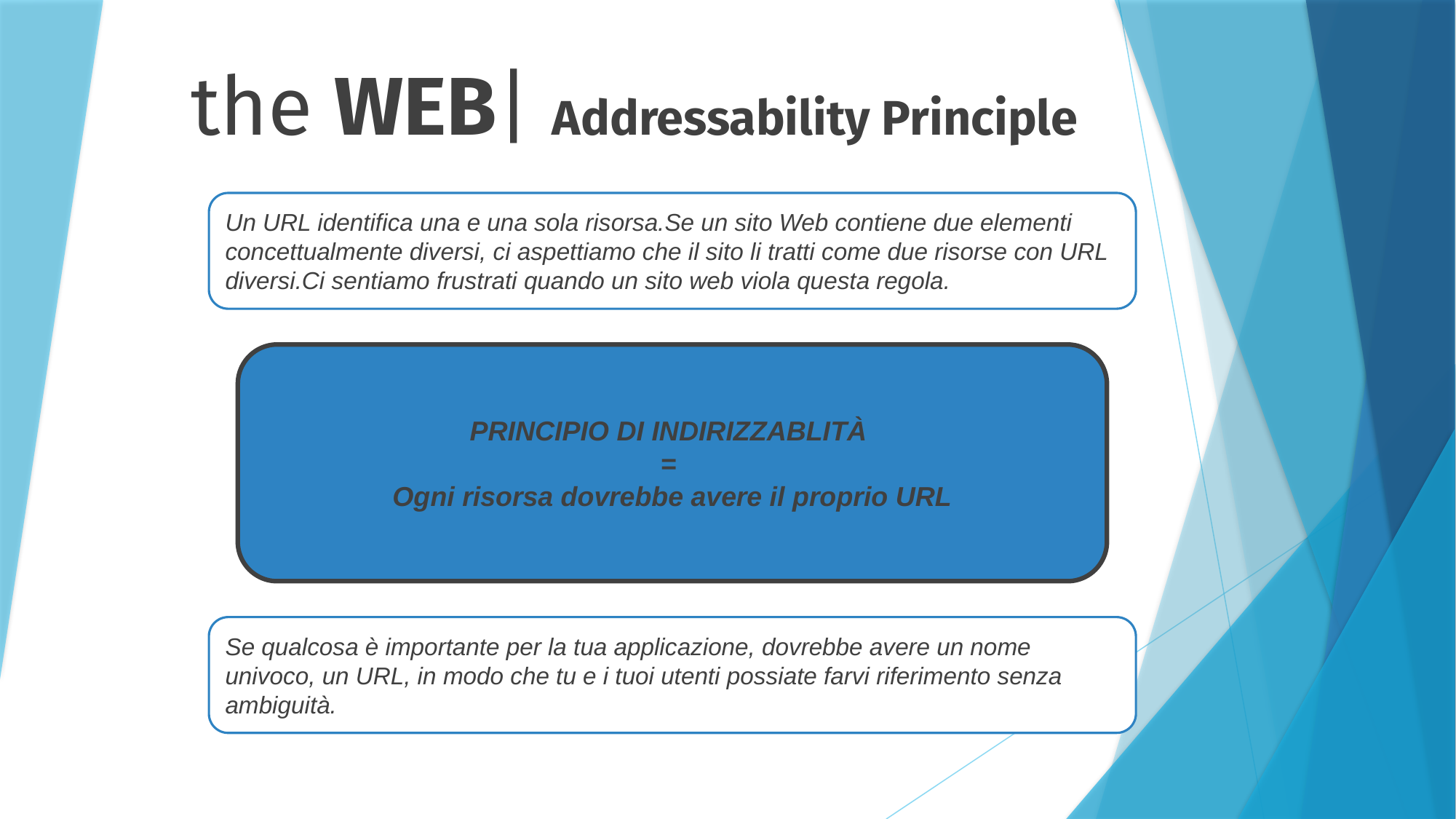

# the WEB| Addressability Principle
Un URL identifica una e una sola risorsa.Se un sito Web contiene due elementi concettualmente diversi, ci aspettiamo che il sito li tratti come due risorse con URL diversi.Ci sentiamo frustrati quando un sito web viola questa regola.
PRINCIPIO DI INDIRIZZABLITÀ
=
Ogni risorsa dovrebbe avere il proprio URL
Se qualcosa è importante per la tua applicazione, dovrebbe avere un nome univoco, un URL, in modo che tu e i tuoi utenti possiate farvi riferimento senza ambiguità.